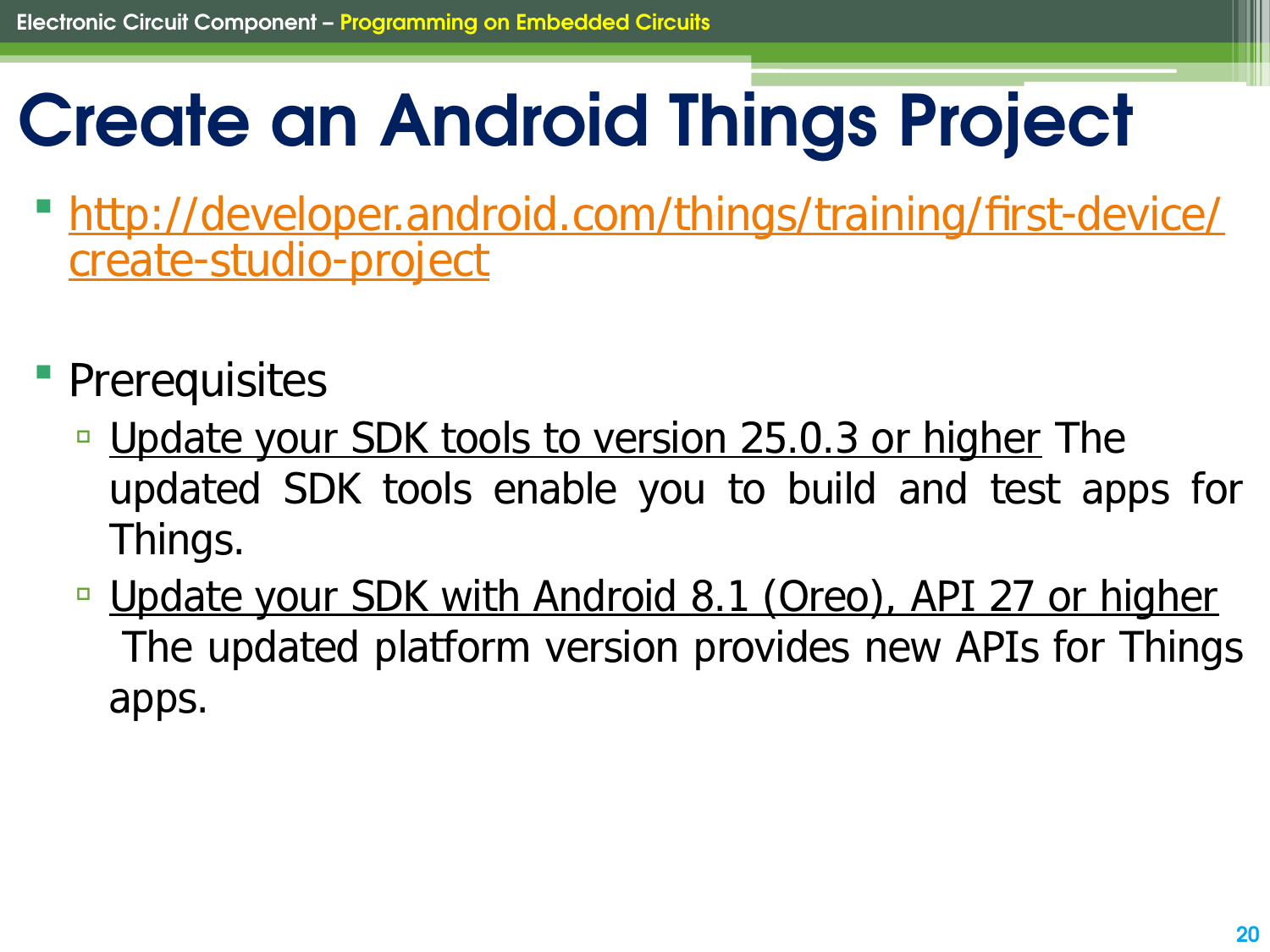

# Create an Android Things Project
http://developer.android.com/things/training/first-device/create-studio-project

Prerequisites
Update your SDK tools to version 25.0.3 or higher The updated SDK tools enable you to build and test apps for Things.
Update your SDK with Android 8.1 (Oreo), API 27 or higher The updated platform version provides new APIs for Things apps.